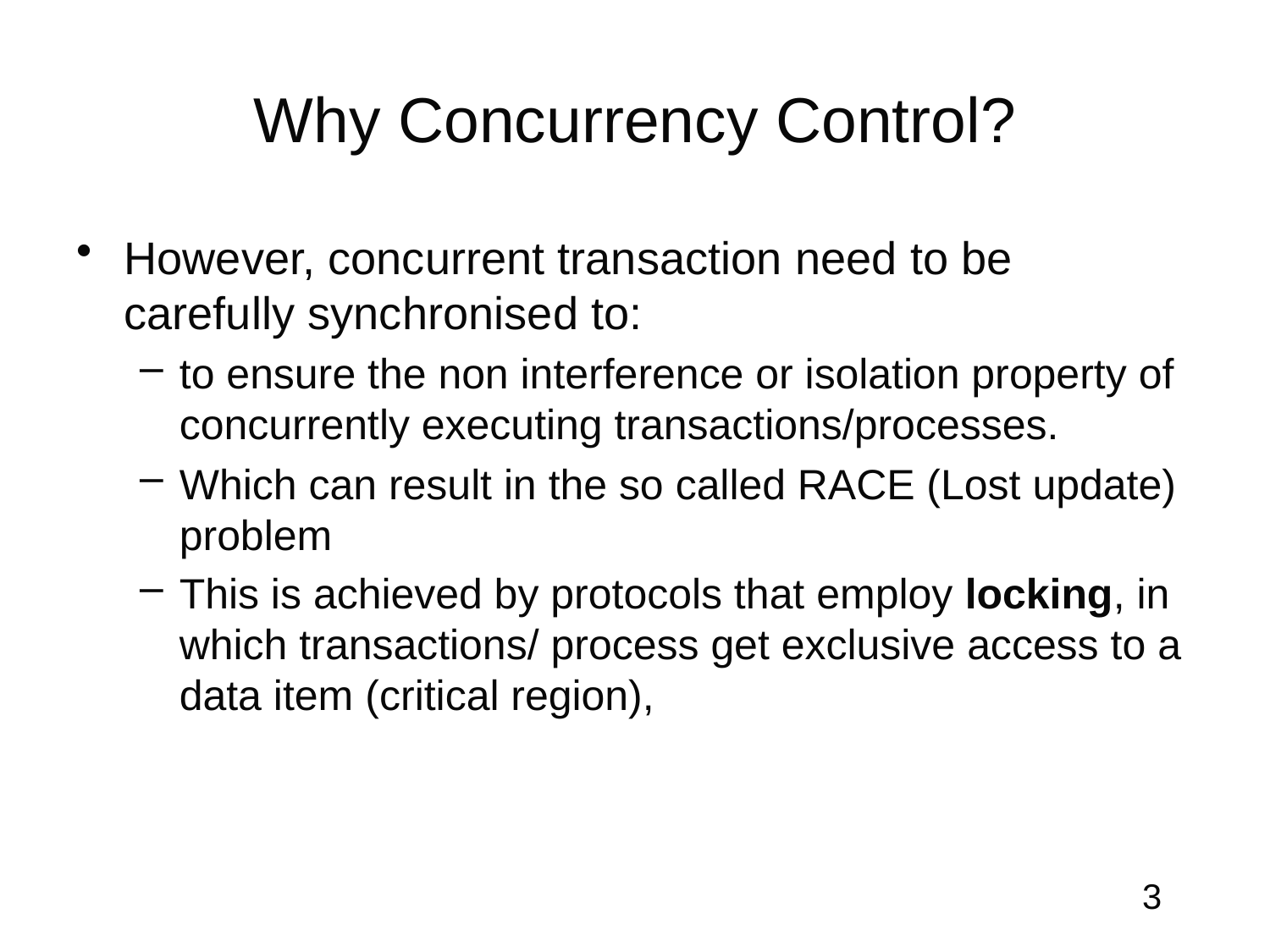

# Why Concurrency Control?
However, concurrent transaction need to be carefully synchronised to:
to ensure the non interference or isolation property of concurrently executing transactions/processes.
Which can result in the so called RACE (Lost update) problem
This is achieved by protocols that employ locking, in which transactions/ process get exclusive access to a data item (critical region),

3